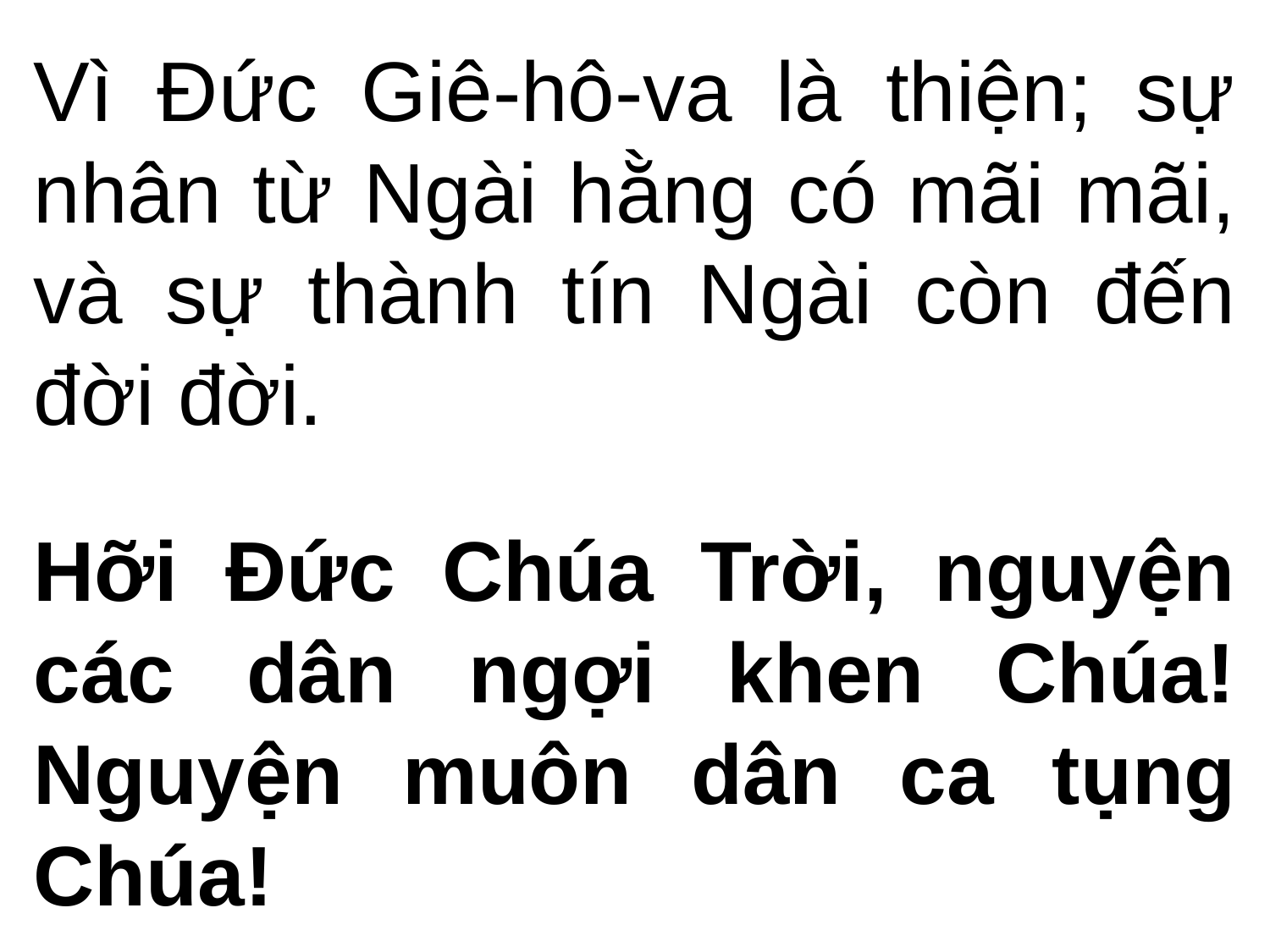

Vì Đức Giê-hô-va là thiện; sự nhân từ Ngài hằng có mãi mãi, và sự thành tín Ngài còn đến đời đời.

Hỡi Đức Chúa Trời, nguyện các dân ngợi khen Chúa! Nguyện muôn dân ca tụng Chúa!